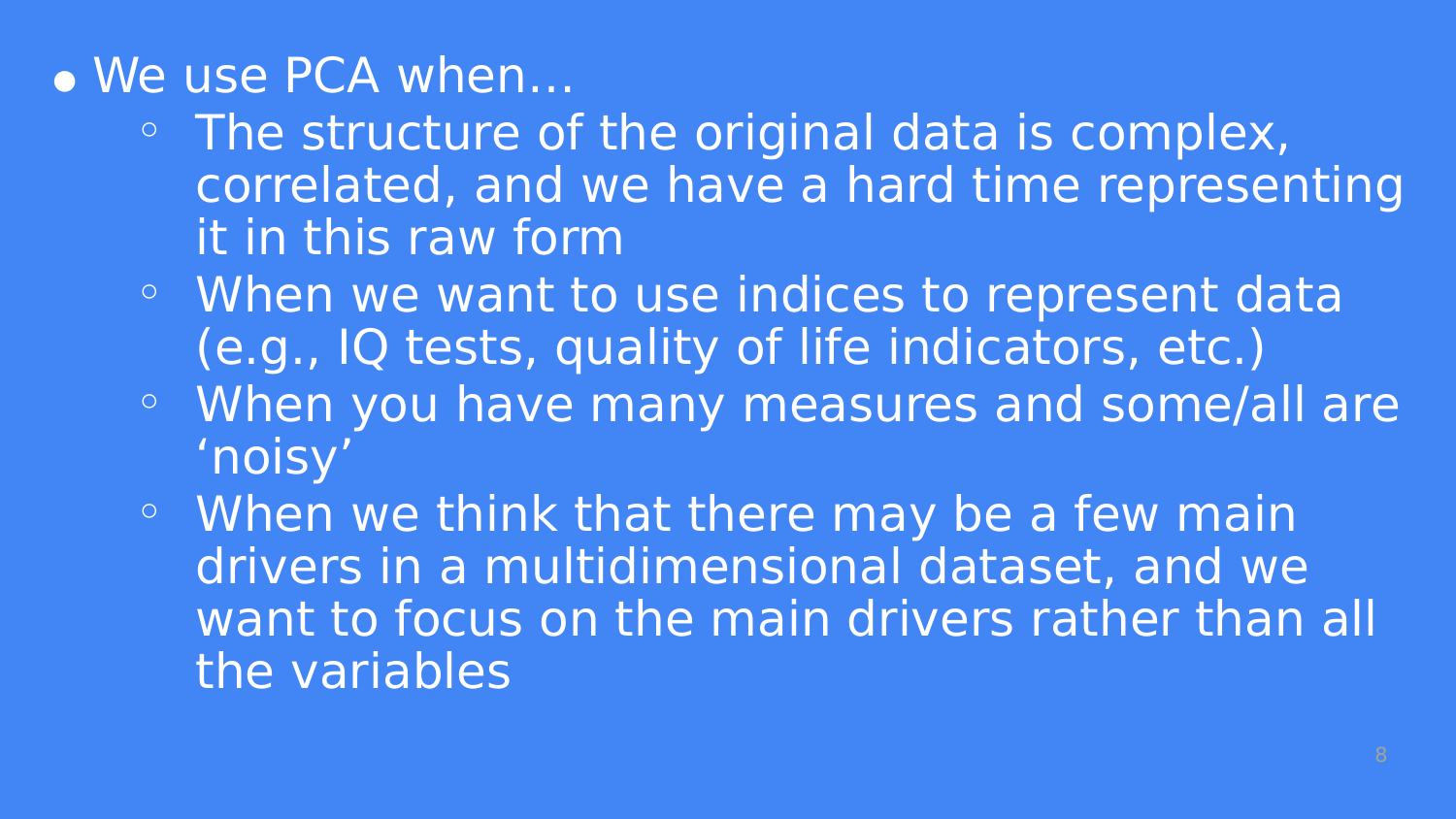

We use PCA when…
The structure of the original data is complex, correlated, and we have a hard time representing it in this raw form
When we want to use indices to represent data (e.g., IQ tests, quality of life indicators, etc.)
When you have many measures and some/all are ‘noisy’
When we think that there may be a few main drivers in a multidimensional dataset, and we want to focus on the main drivers rather than all the variables
8